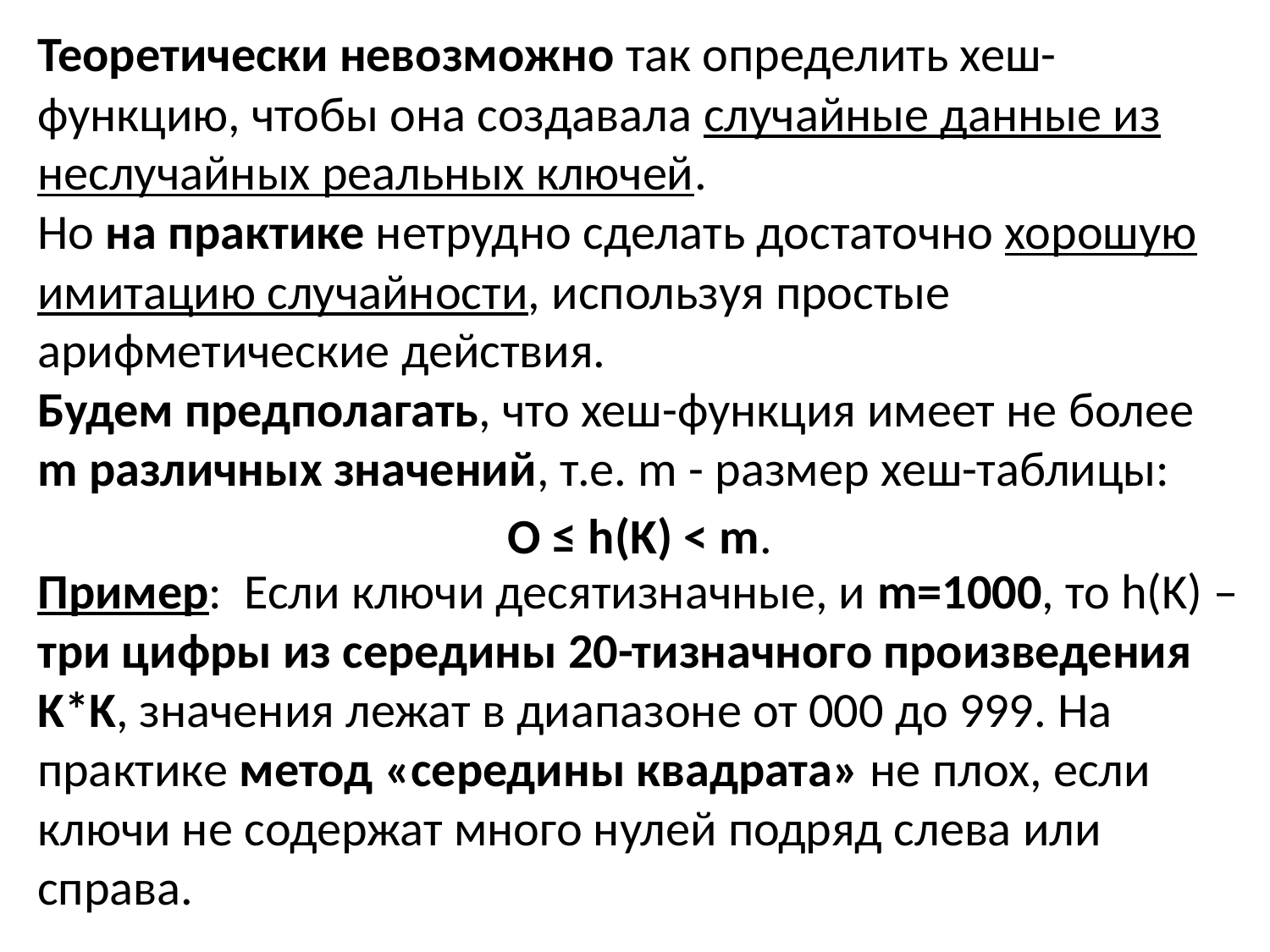

Теоретически невозможно так определить хеш-функцию, чтобы она создавала случайные данные из неслучайных реальных ключей.
Но на практике нетрудно сделать достаточно хорошую имитацию случайности, используя простые арифметические действия.
Будем предполагать, что хеш-функция имеет не более m различных значений, т.е. m - размер xеш-таблицы:

О ≤ h(K) < m.
Пример:  Если ключи десятизначные, и m=1000, то h(K) – три цифры из середины 20-тизначного произведения K*K, значения лежат в диапазоне от 000 до 999. На практике метод «середины квадрата» не плох, если ключи не содержат много нулей подряд слева или справа.